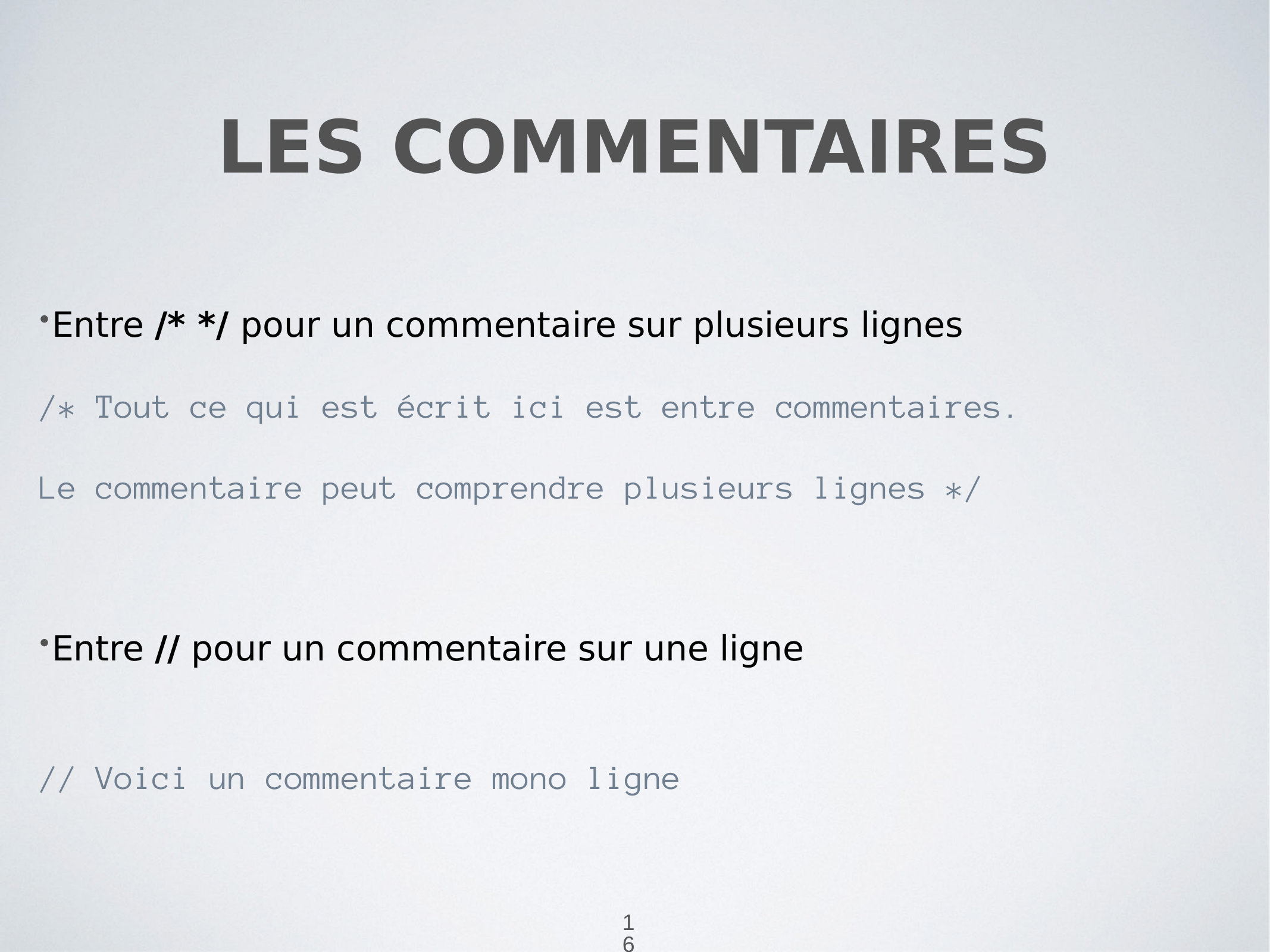

16
# Les commentaires
Entre /* */ pour un commentaire sur plusieurs lignes
/* Tout ce qui est écrit ici est entre commentaires.
Le commentaire peut comprendre plusieurs lignes */

Entre // pour un commentaire sur une ligne

// Voici un commentaire mono ligne